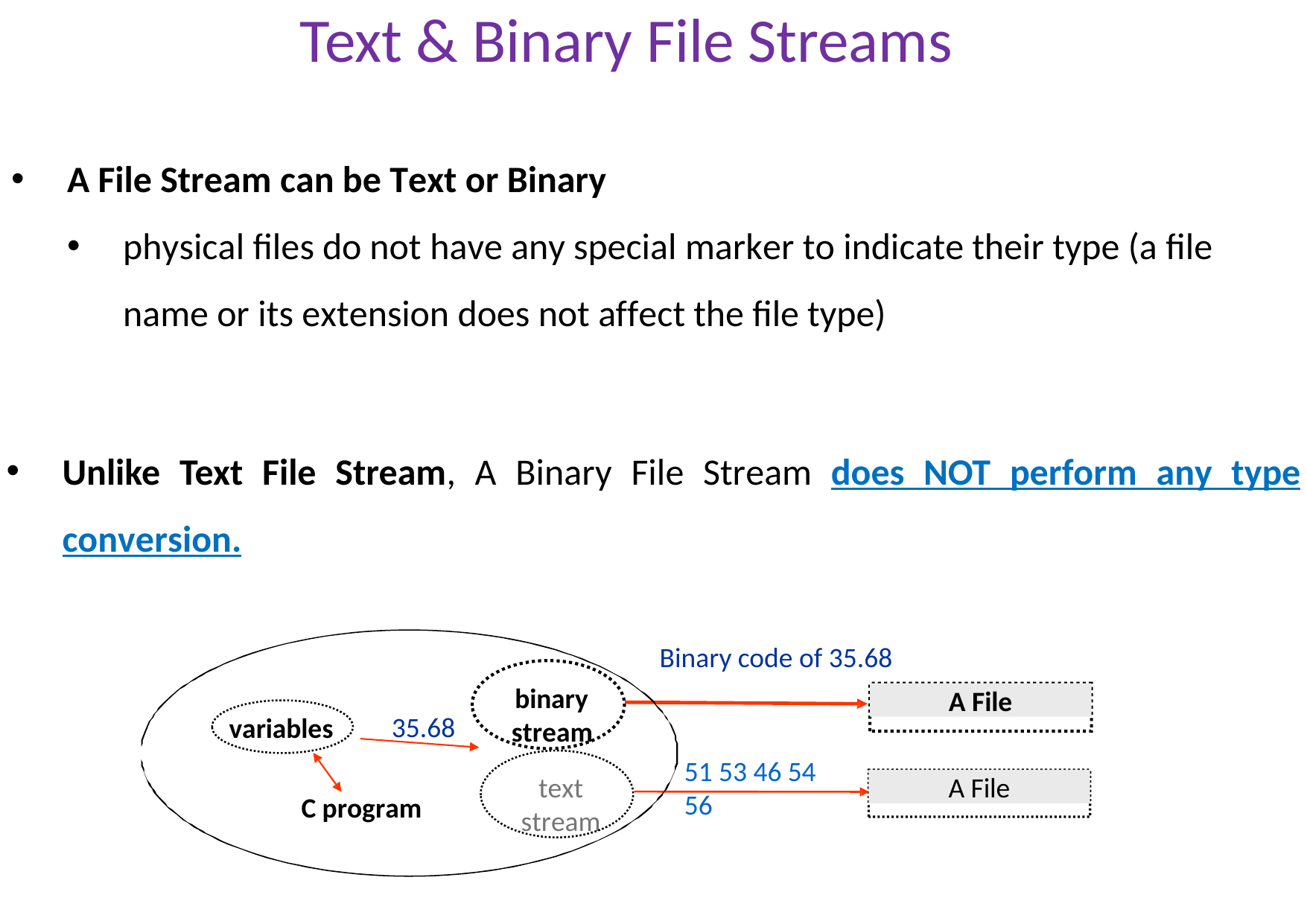

# Text & Binary File Streams
A File Stream can be Text or Binary
physical files do not have any special marker to indicate their type (a file name or its extension does not affect the file type)
Unlike Text File Stream, A Binary File Stream does NOT perform any type conversion.

Binary code of 35.68

binary stream
text stream

A File

35.68
variables

51 53 46 54 56

A File

C program